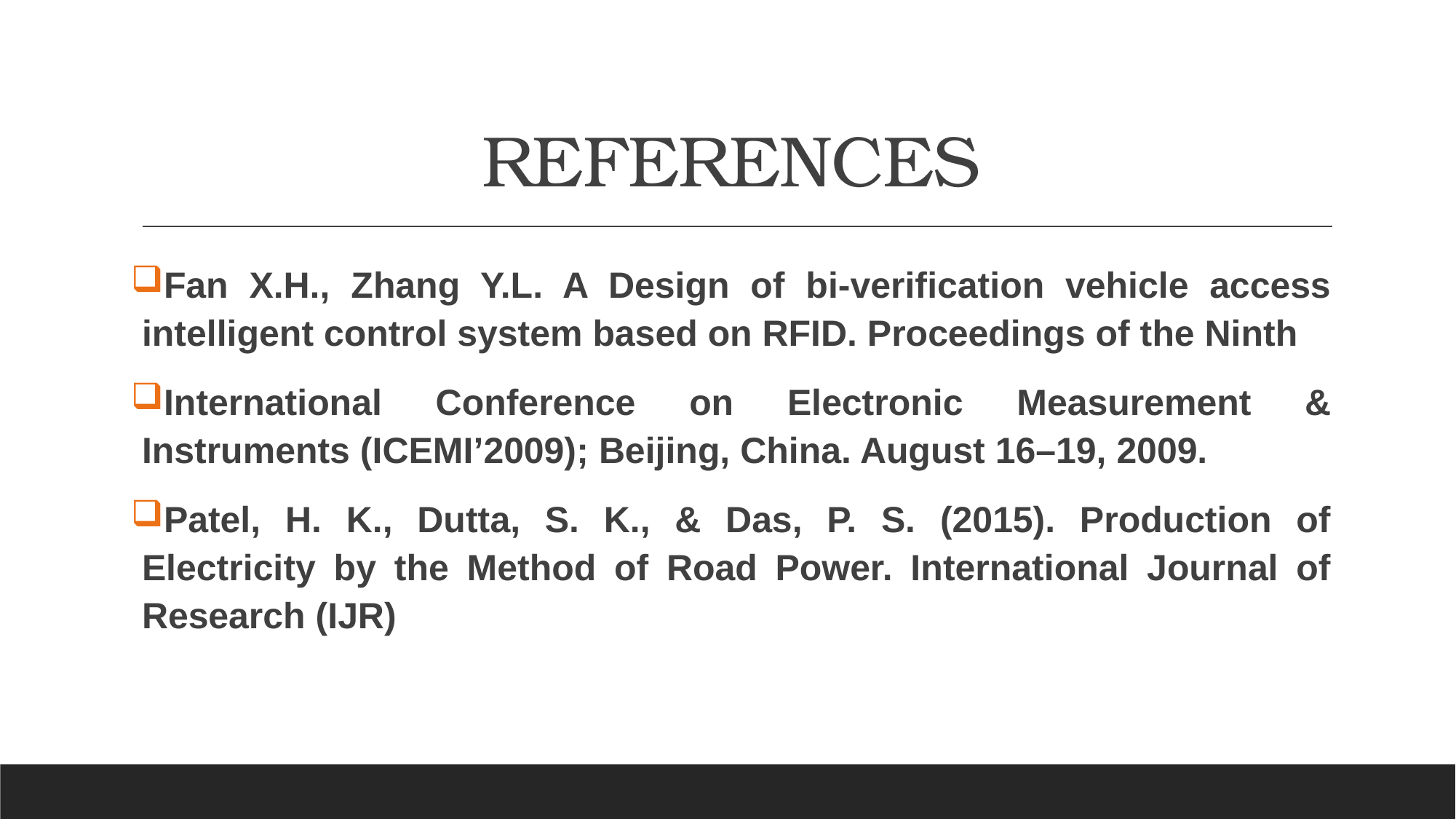

# REFERENCES
Fan X.H., Zhang Y.L. A Design of bi-verification vehicle access intelligent control system based on RFID. Proceedings of the Ninth
International Conference on Electronic Measurement & Instruments (ICEMI’2009); Beijing, China. August 16–19, 2009.
Patel, H. K., Dutta, S. K., & Das, P. S. (2015). Production of Electricity by the Method of Road Power. International Journal of Research (IJR)